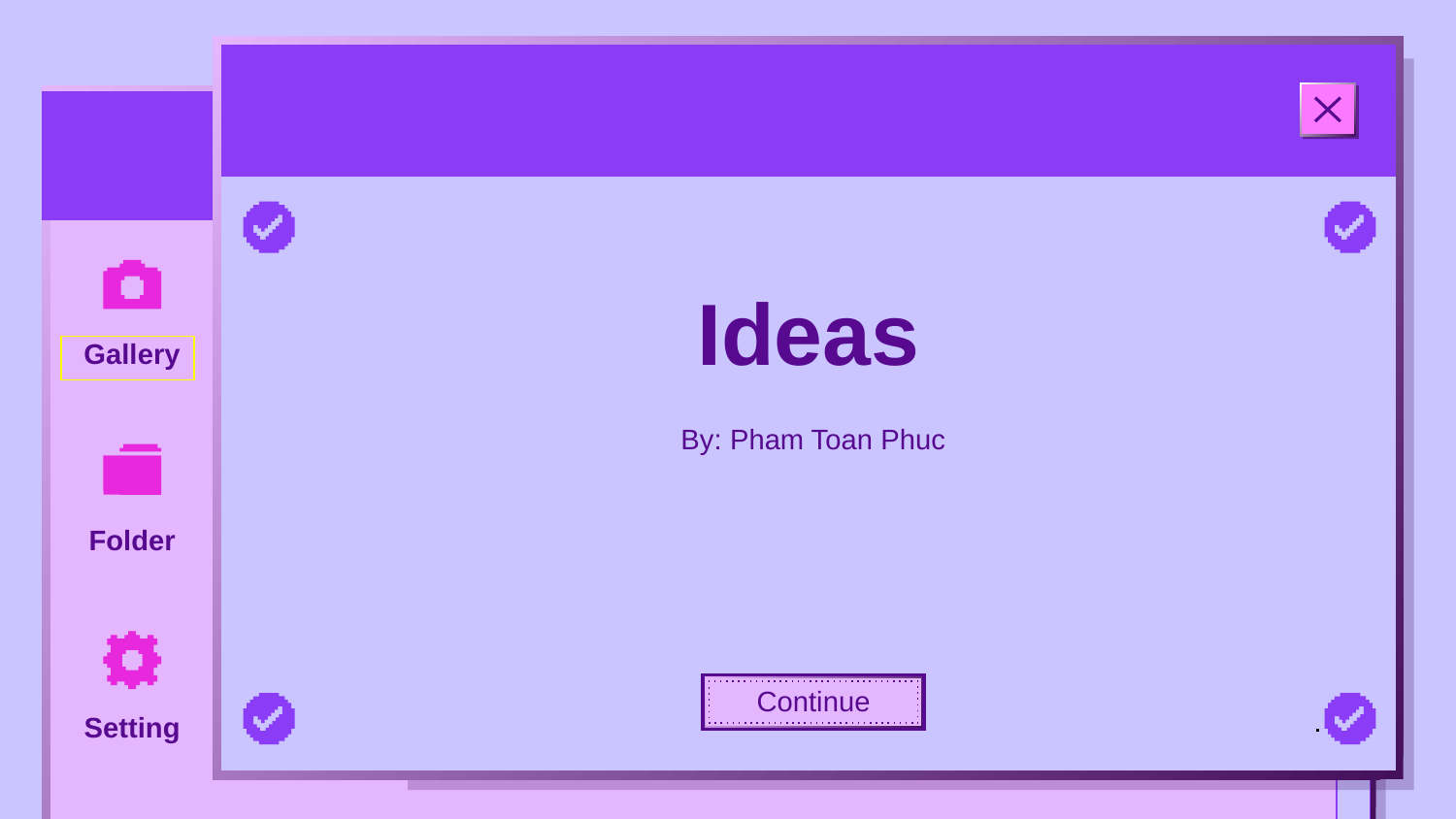

# Ideas

By: Pham Toan Phuc
Continue